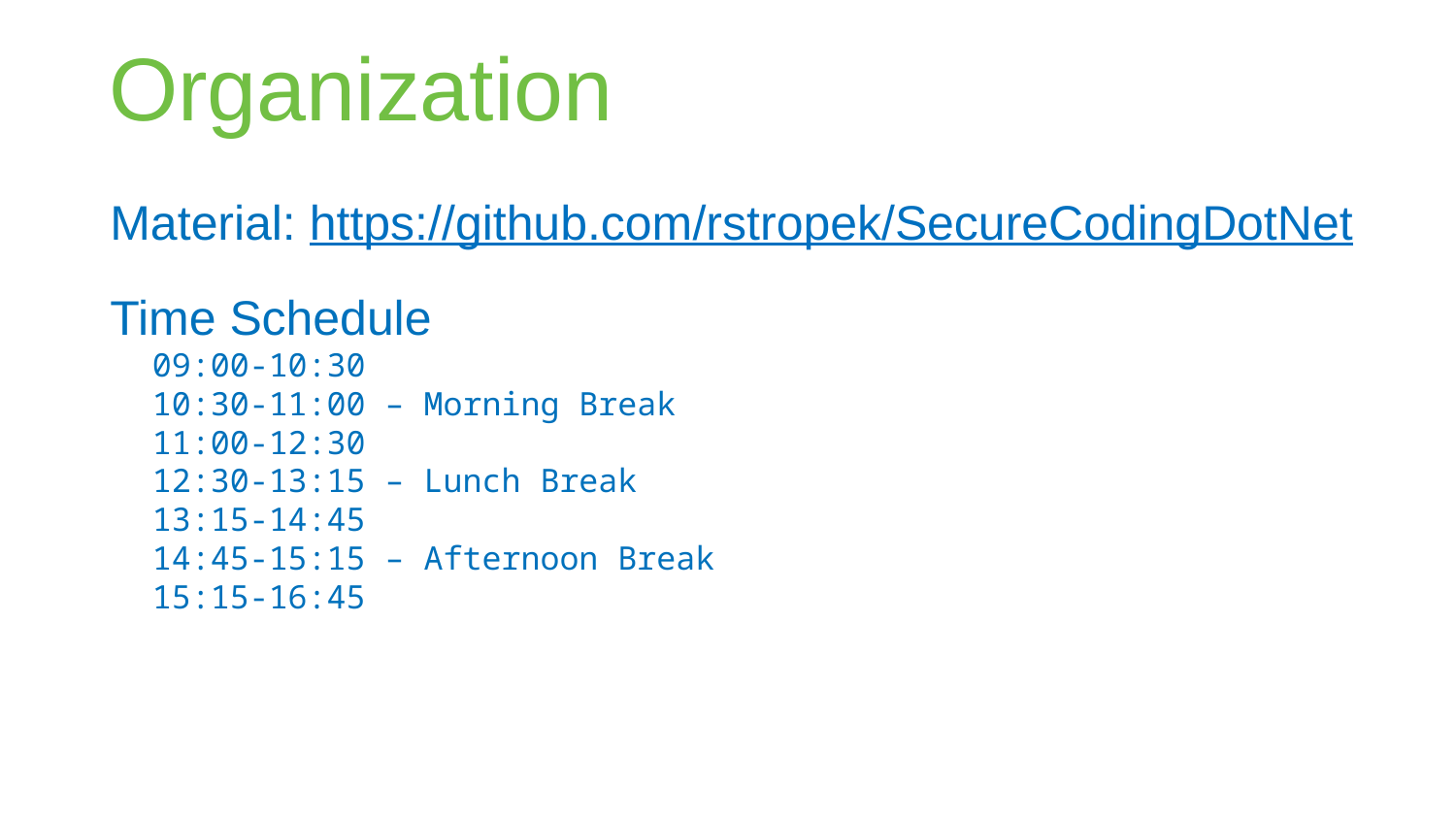

# Organization
Material: https://github.com/rstropek/SecureCodingDotNet
Time Schedule
09:00-10:30
10:30-11:00 – Morning Break
11:00-12:30
12:30-13:15 – Lunch Break
13:15-14:45
14:45-15:15 – Afternoon Break
15:15-16:45